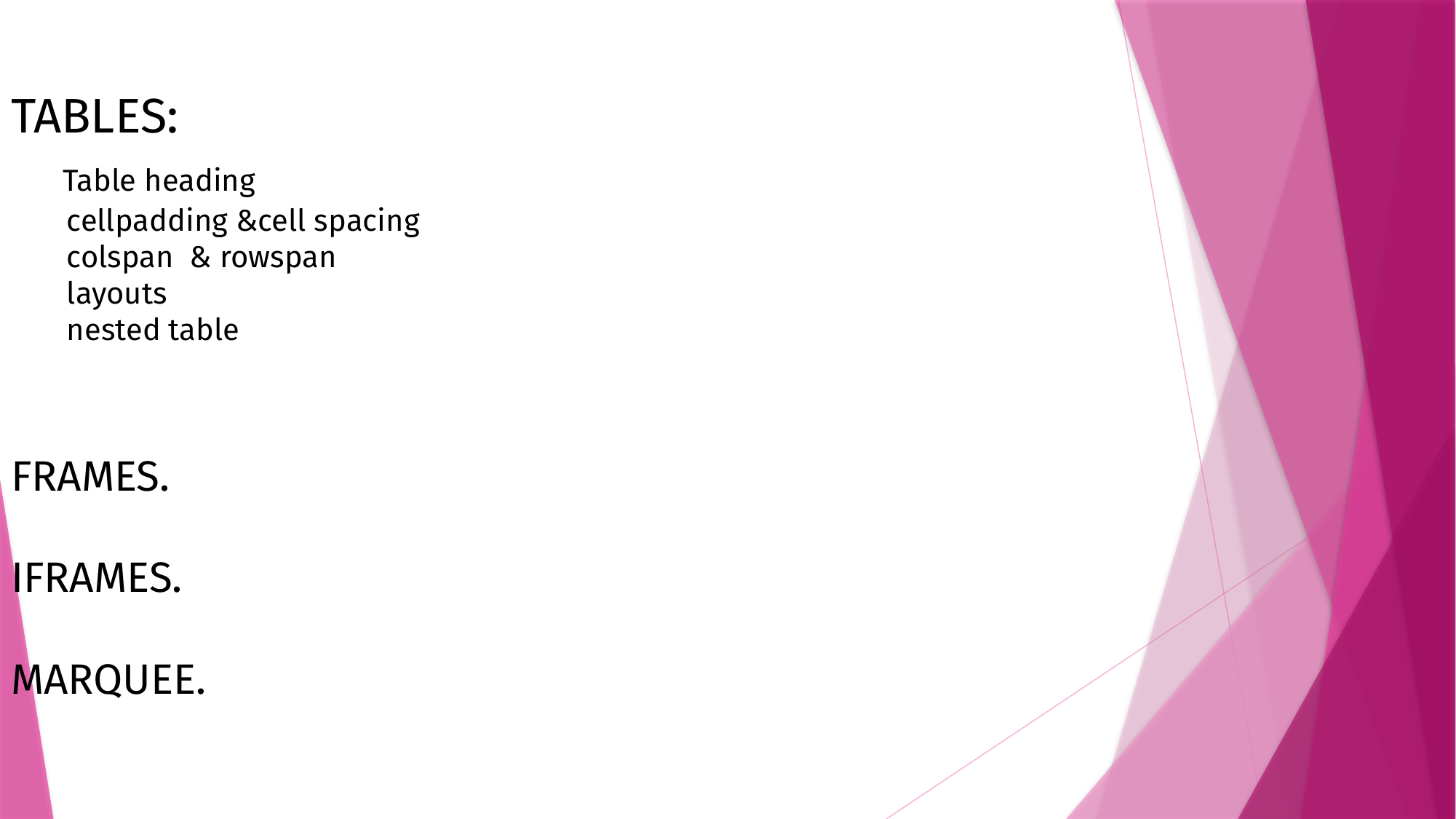

# TABLES: Table heading cellpadding &cell spacing colspan  & rowspan layouts nested table FRAMES. IFRAMES. MARQUEE.